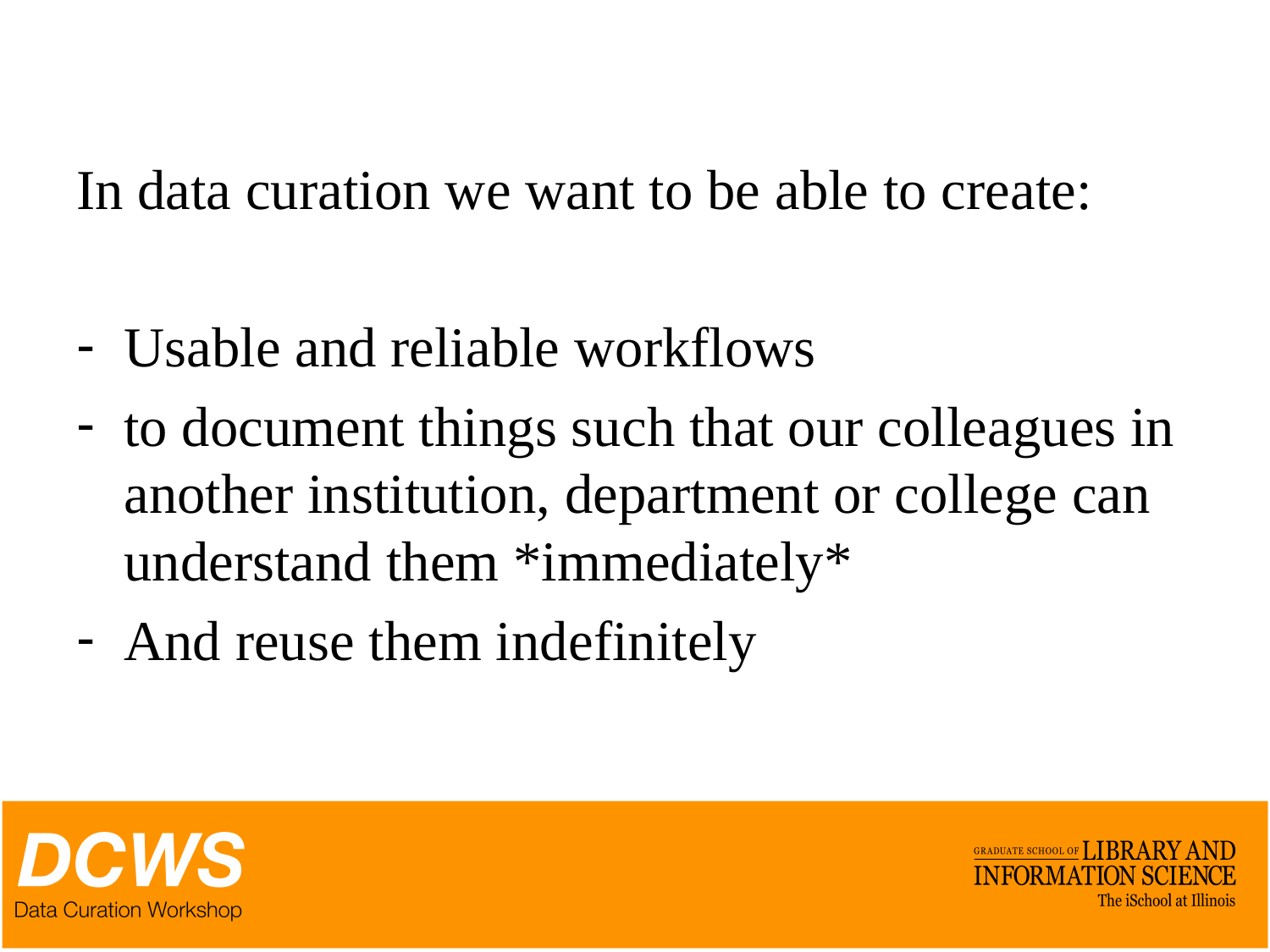

In data curation we want to be able to create:

Usable and reliable workflows
to document things such that our colleagues in another institution, department or college can understand them *immediately*
And reuse them indefinitely